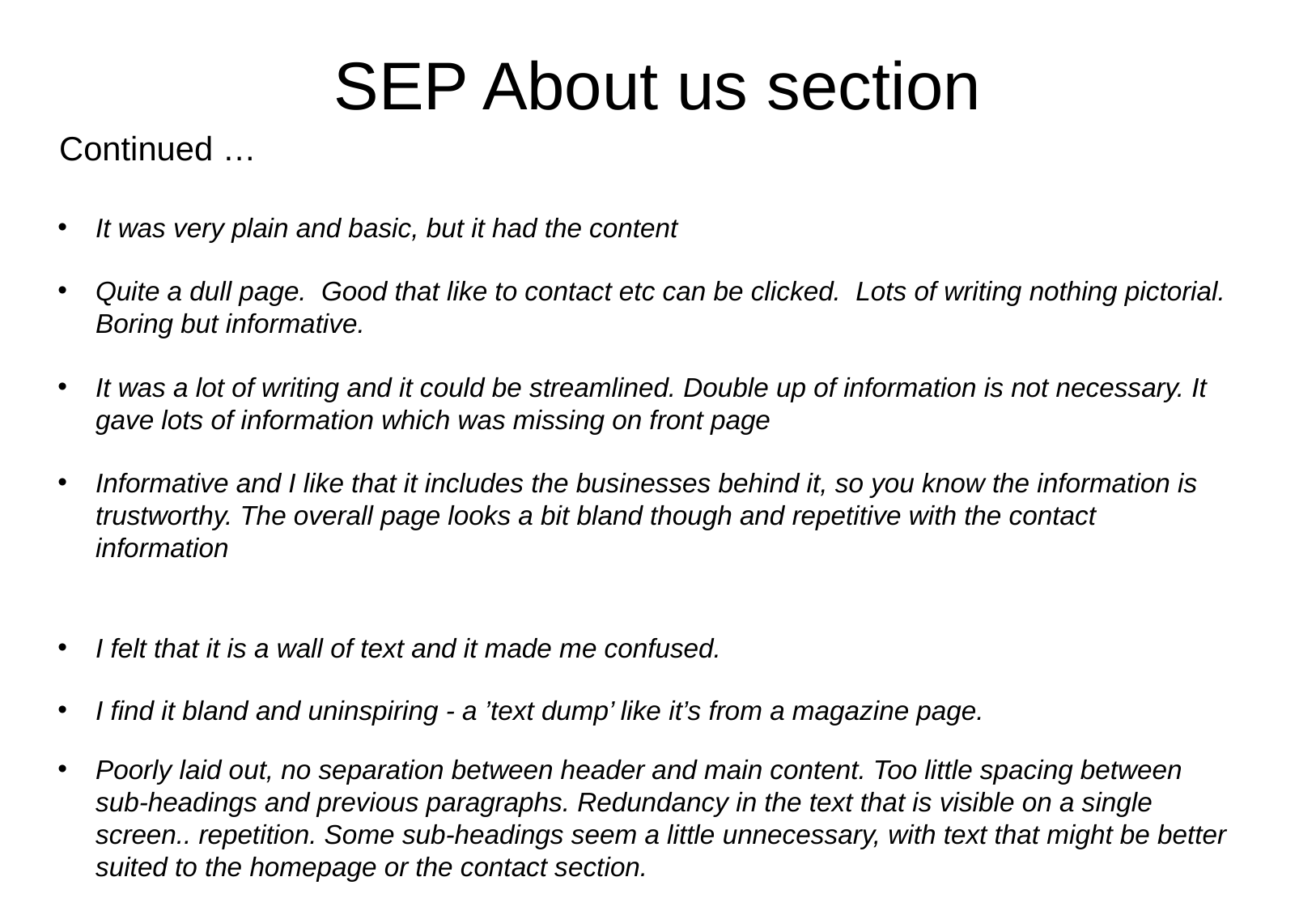

# SEP About us section
Continued …

It was very plain and basic, but it had the content

Quite a dull page.  Good that like to contact etc can be clicked.  Lots of writing nothing pictorial. Boring but informative.

It was a lot of writing and it could be streamlined. Double up of information is not necessary. It gave lots of information which was missing on front page

Informative and I like that it includes the businesses behind it, so you know the information is trustworthy. The overall page looks a bit bland though and repetitive with the contact information

I felt that it is a wall of text and it made me confused.

I find it bland and uninspiring - a ’text dump’ like it’s from a magazine page.

Poorly laid out, no separation between header and main content. Too little spacing between sub-headings and previous paragraphs. Redundancy in the text that is visible on a single screen.. repetition. Some sub-headings seem a little unnecessary, with text that might be better suited to the homepage or the contact section.